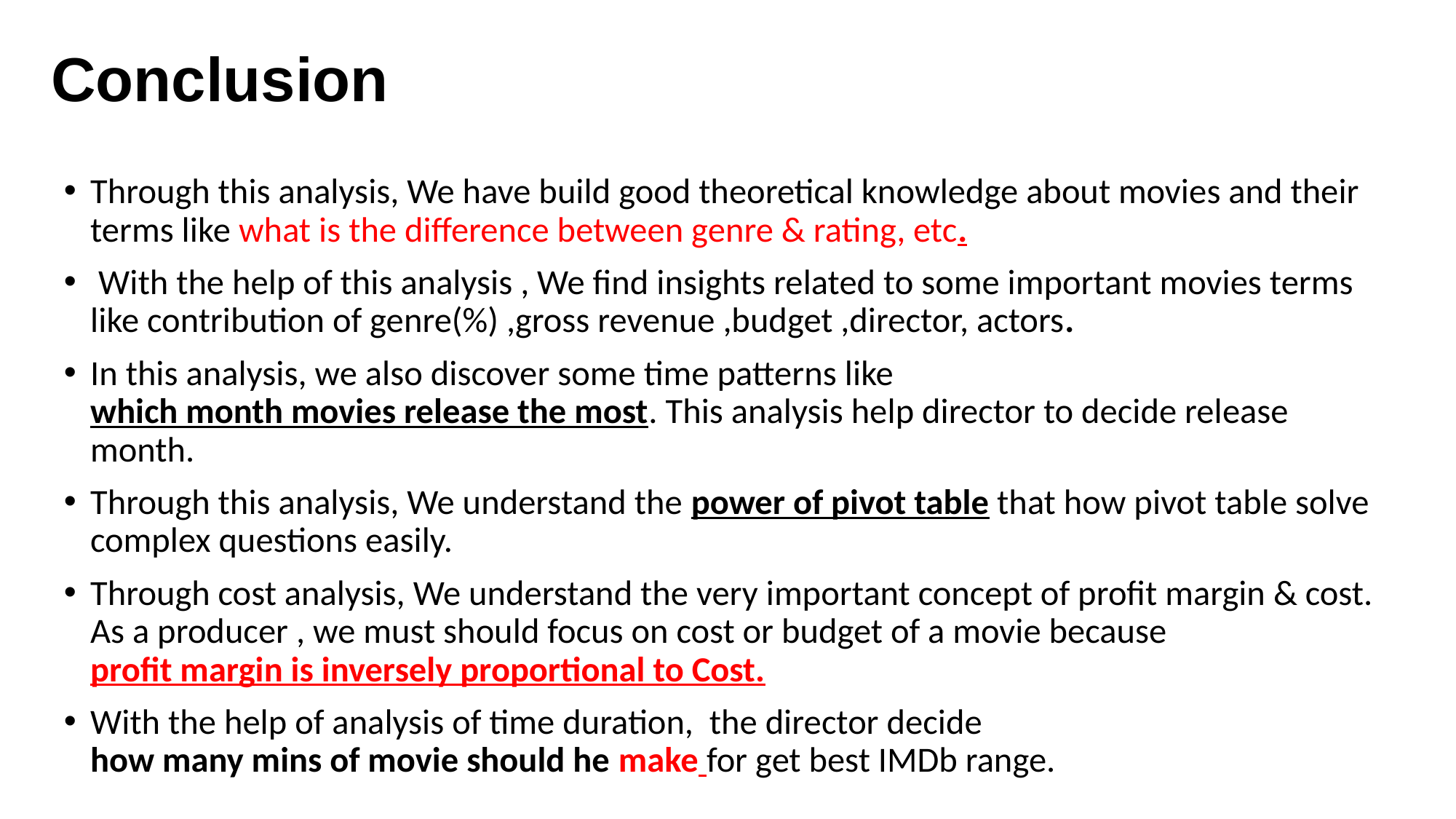

# Conclusion
Through this analysis, We have build good theoretical knowledge about movies and their terms like what is the difference between genre & rating, etc.
 With the help of this analysis , We find insights related to some important movies terms like contribution of genre(%) ,gross revenue ,budget ,director, actors.
In this analysis, we also discover some time patterns like which month movies release the most. This analysis help director to decide release month.
Through this analysis, We understand the power of pivot table that how pivot table solve complex questions easily.
Through cost analysis, We understand the very important concept of profit margin & cost. As a producer , we must should focus on cost or budget of a movie because profit margin is inversely proportional to Cost.
With the help of analysis of time duration,  the director decide how many mins of movie should he make for get best IMDb range.